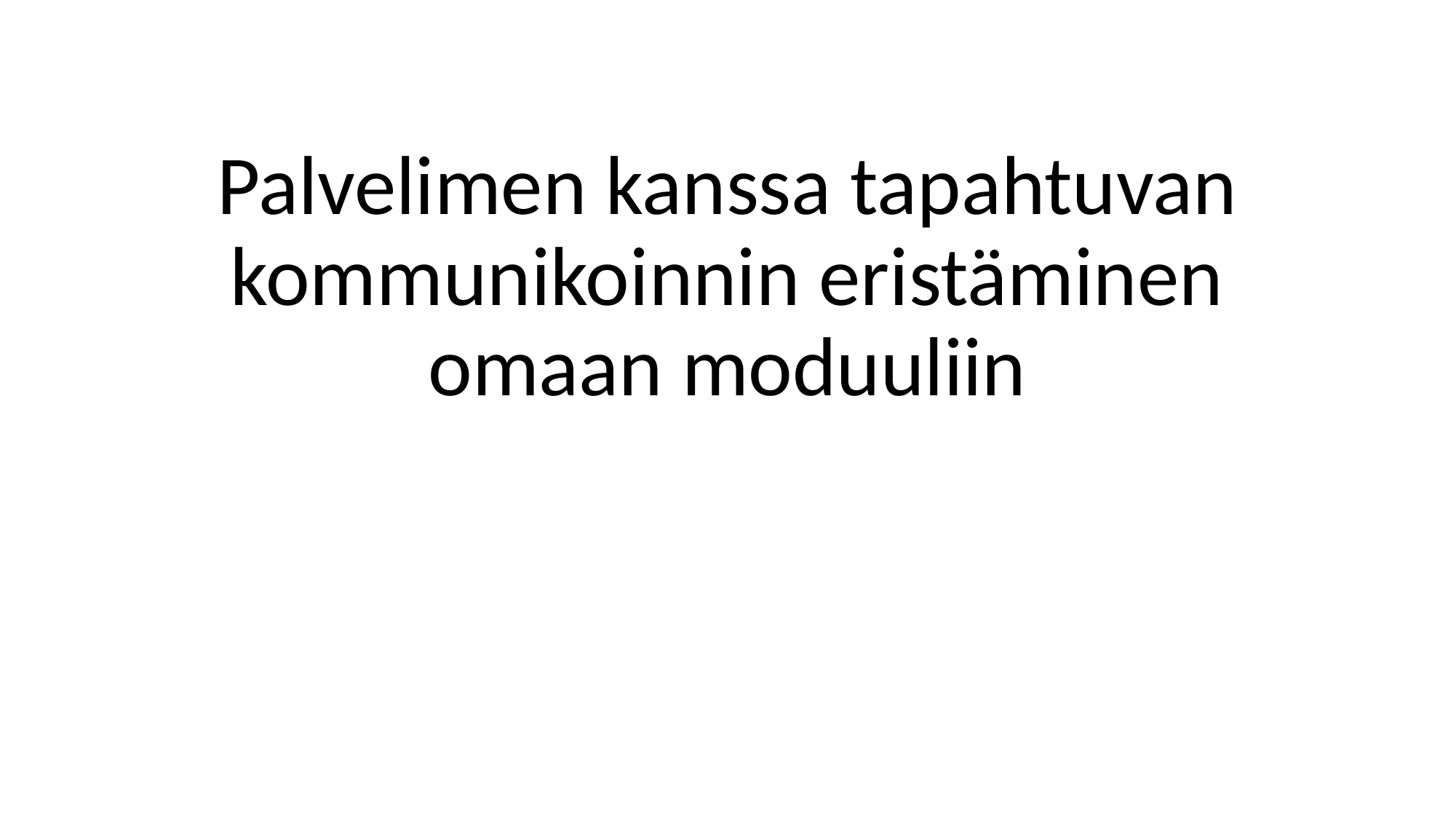

# Palvelimen kanssa tapahtuvan kommunikoinnin eristäminen omaan moduuliin